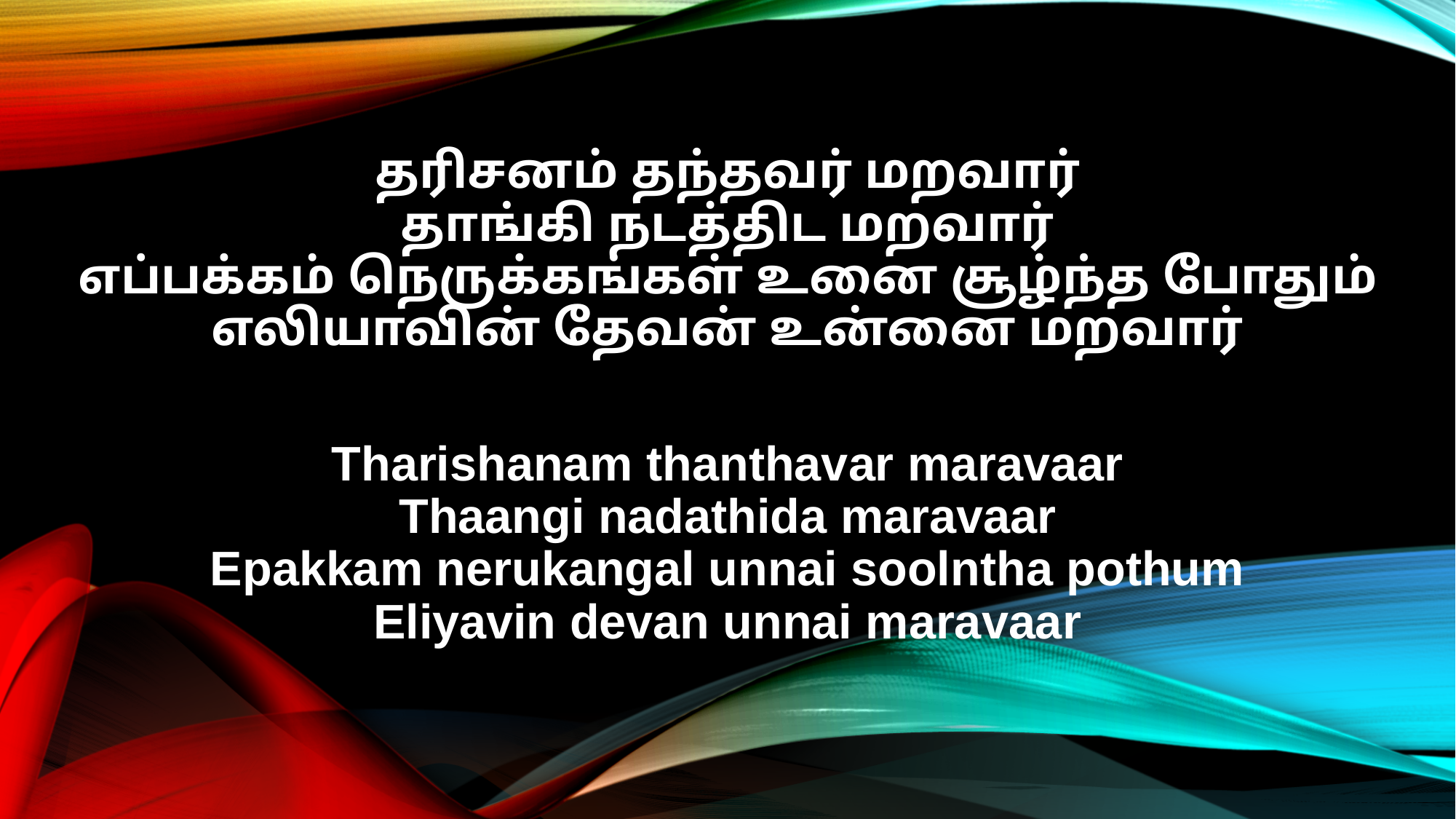

தரிசனம் தந்தவர் மறவார்
தாங்கி நடத்திட மறவார்
எப்பக்கம் நெருக்கங்கள் உனை சூழ்ந்த போதும்
எலியாவின் தேவன் உன்னை மறவார்

Tharishanam thanthavar maravaar
Thaangi nadathida maravaar
Epakkam nerukangal unnai soolntha pothum
Eliyavin devan unnai maravaar